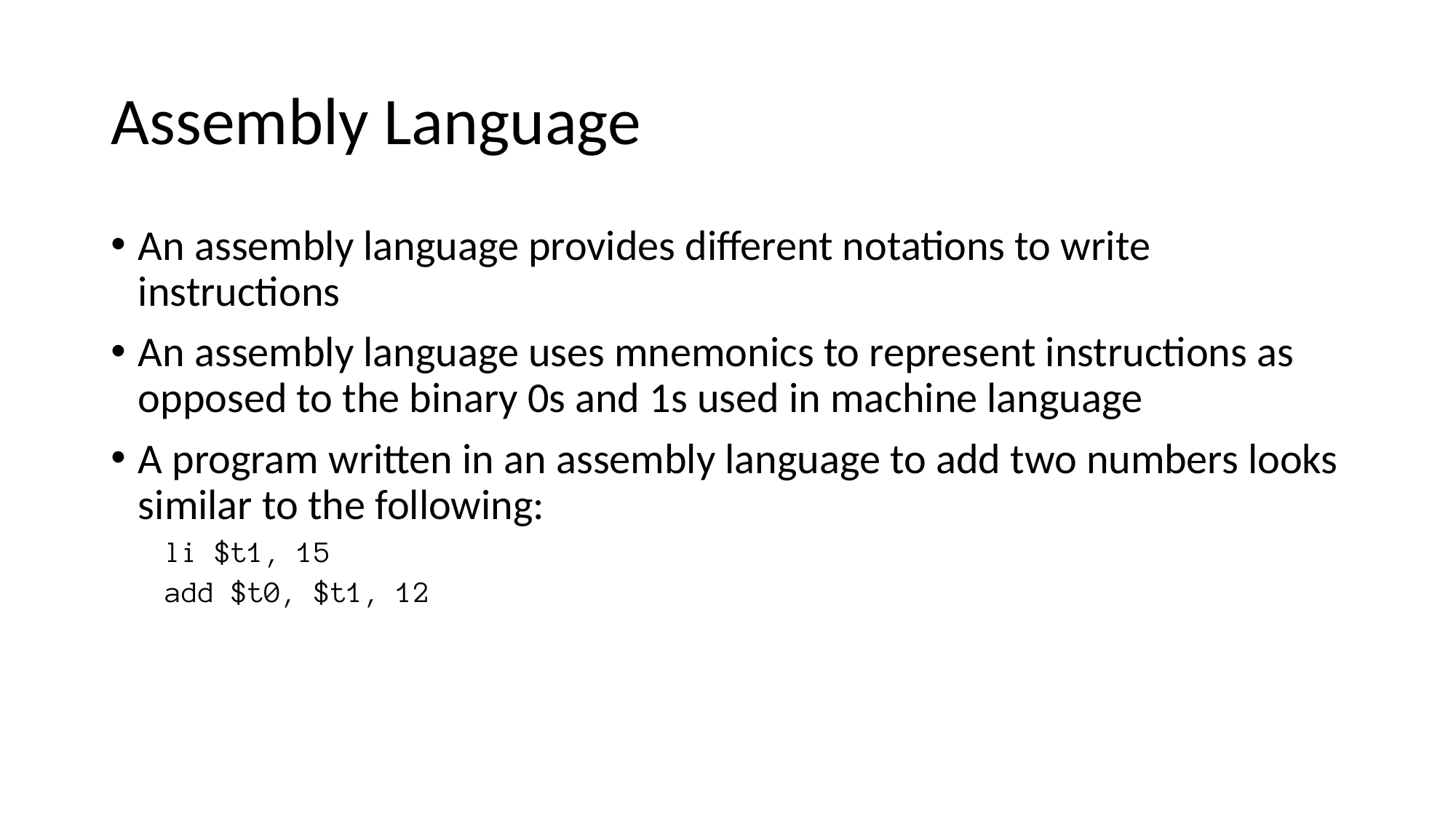

# Assembly Language
An assembly language provides different notations to write instructions
An assembly language uses mnemonics to represent instructions as opposed to the binary 0s and 1s used in machine language
A program written in an assembly language to add two numbers looks similar to the following:
li $t1, 15
add $t0, $t1, 12